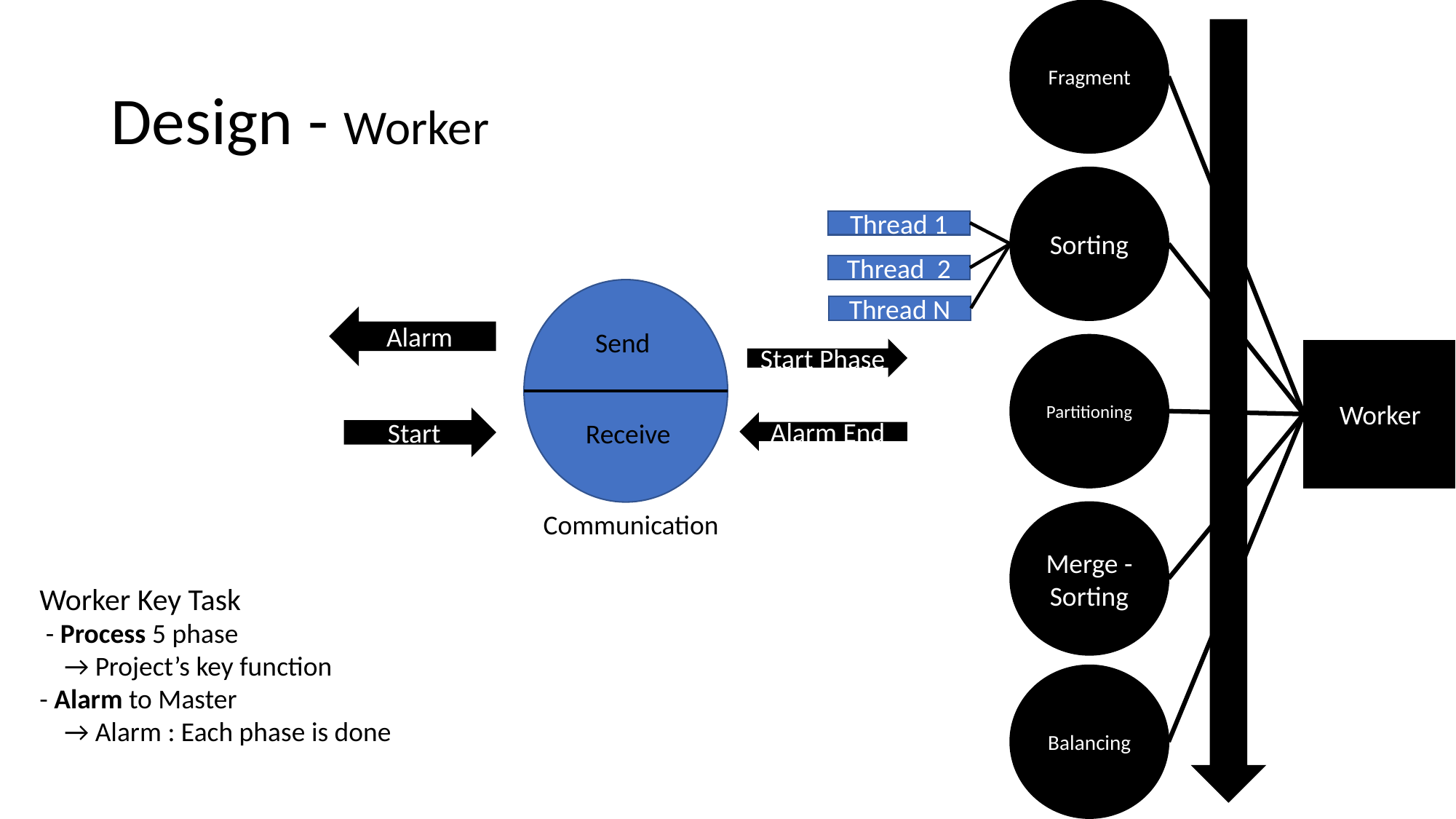

Fragment

# Design - Worker
Sorting
Thread 1
Thread  2

Thread N
Alarm
Send
Partitioning
Start Phase
Worker
Start
Receive
Alarm End
Merge -Sorting
Communication
Worker Key Task
 - Process 5 phase
    → Project’s key function
- Alarm to Master
    → Alarm : Each phase is done
Balancing